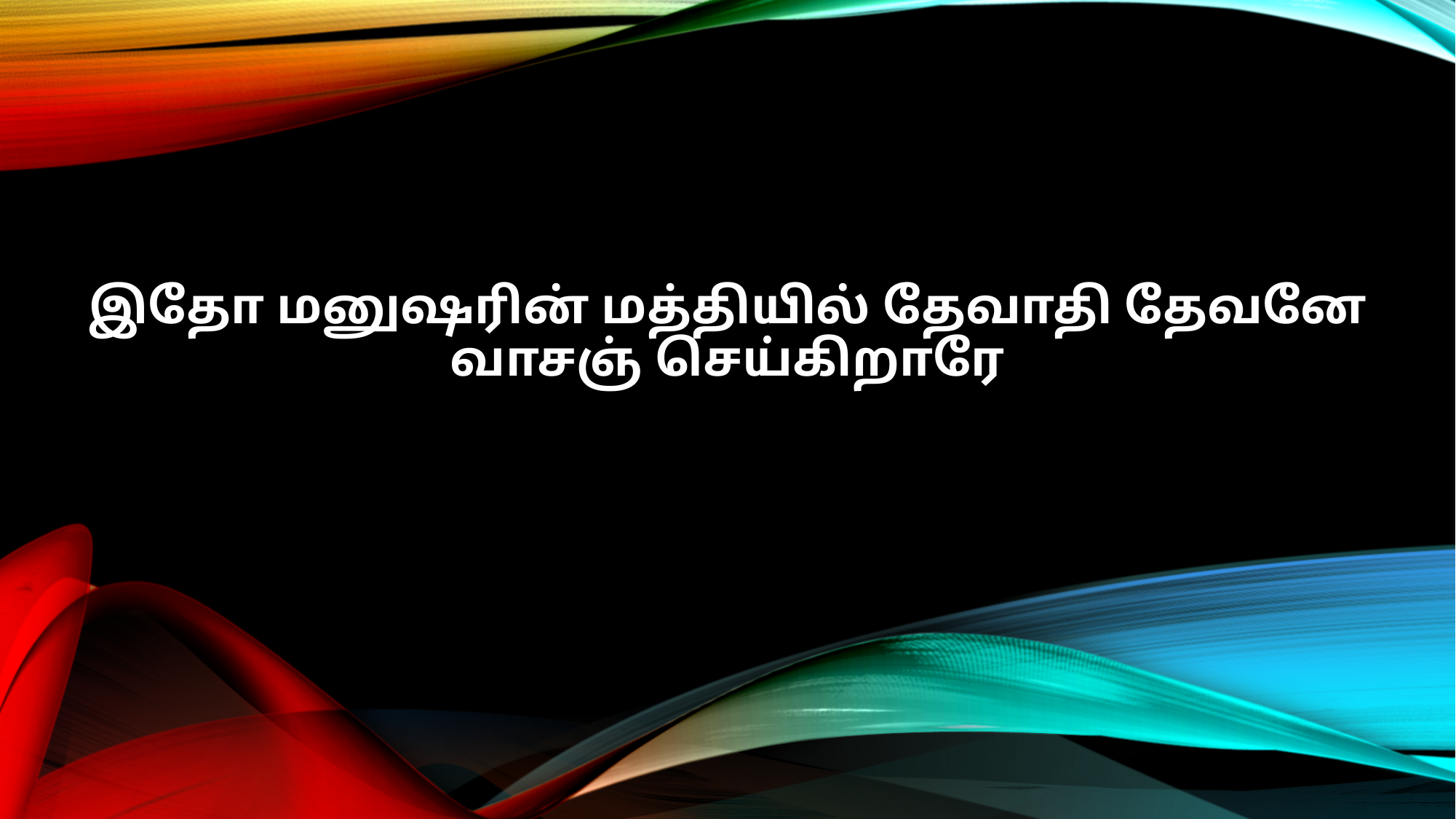

இதோ மனுஷரின் மத்தியில் தேவாதி தேவனே
வாசஞ் செய்கிறாரே